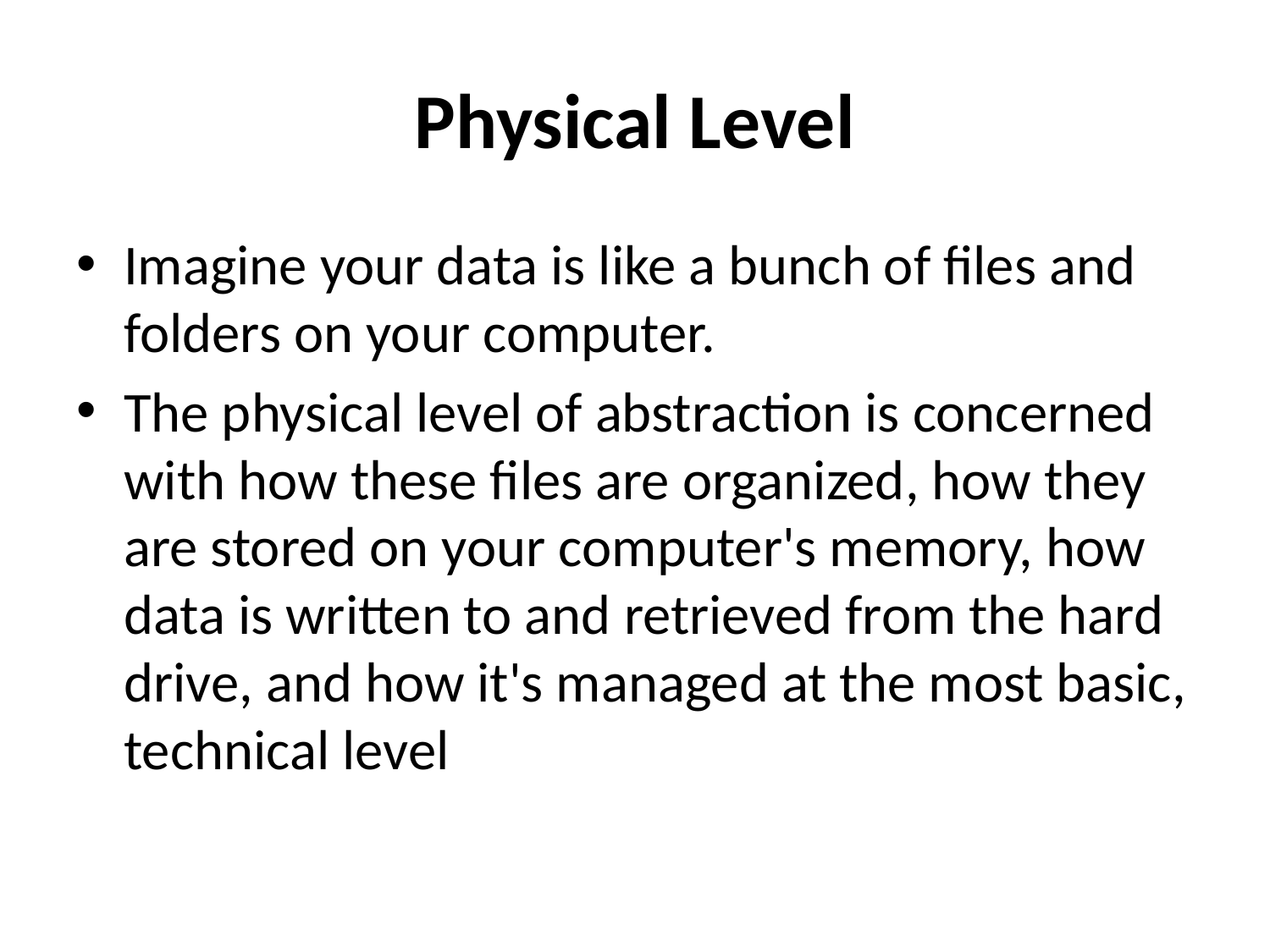

# Physical Level
Imagine your data is like a bunch of files and folders on your computer.
The physical level of abstraction is concerned with how these files are organized, how they are stored on your computer's memory, how data is written to and retrieved from the hard drive, and how it's managed at the most basic, technical level